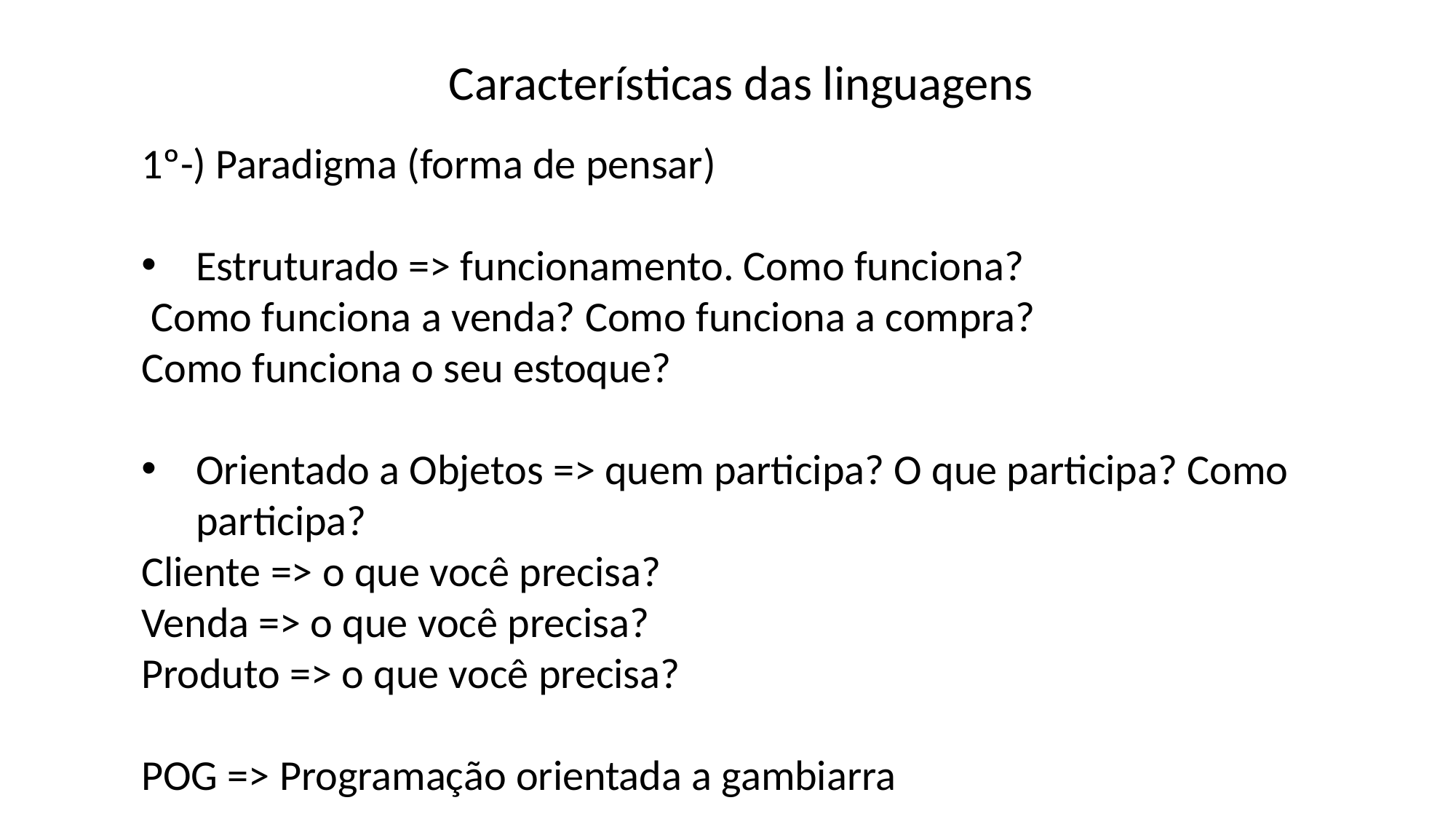

Características das linguagens
1º-) Paradigma (forma de pensar)

Estruturado => funcionamento. Como funciona?
 Como funciona a venda? Como funciona a compra?
Como funciona o seu estoque?

Orientado a Objetos => quem participa? O que participa? Como participa?
Cliente => o que você precisa?
Venda => o que você precisa?
Produto => o que você precisa?

POG => Programação orientada a gambiarra